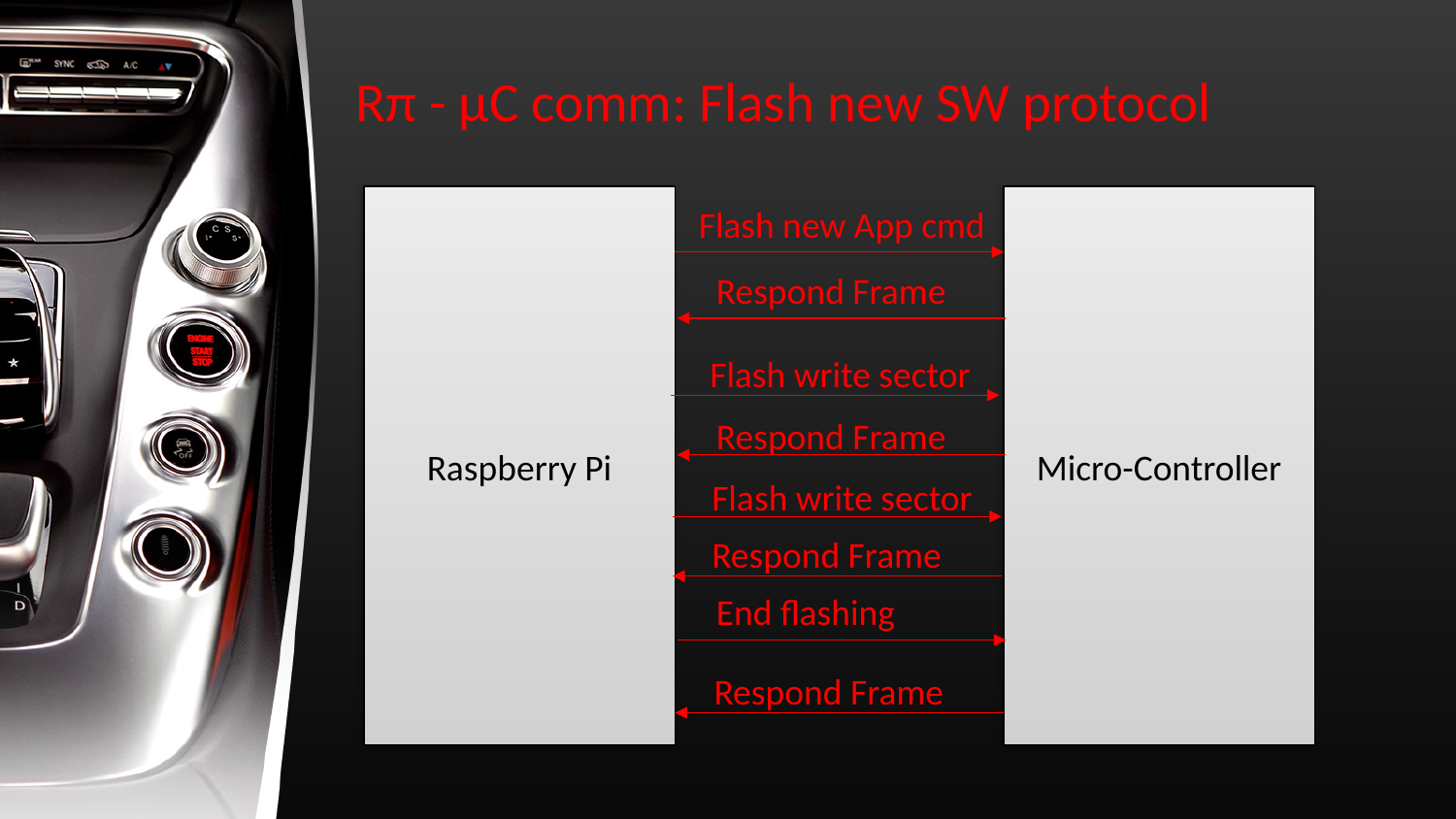

# Rπ - µC comm: Flash new SW protocol
Raspberry Pi
Micro-Controller
Flash new App cmd

Respond Frame
Flash write sector
Respond Frame

Flash write sector

Respond Frame

End flashing
Respond Frame